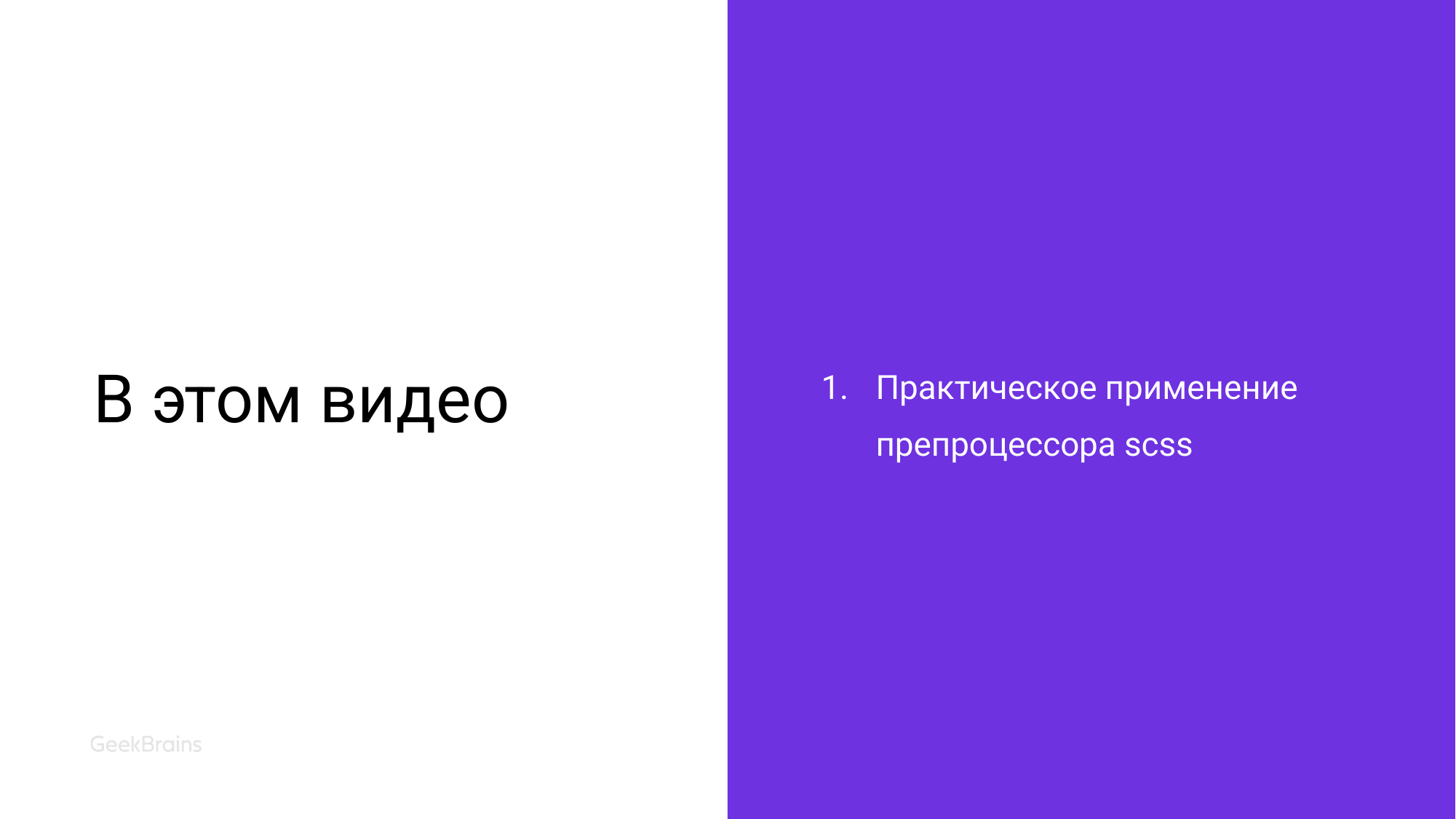

# В этом видео
Практическое применение препроцессора scss